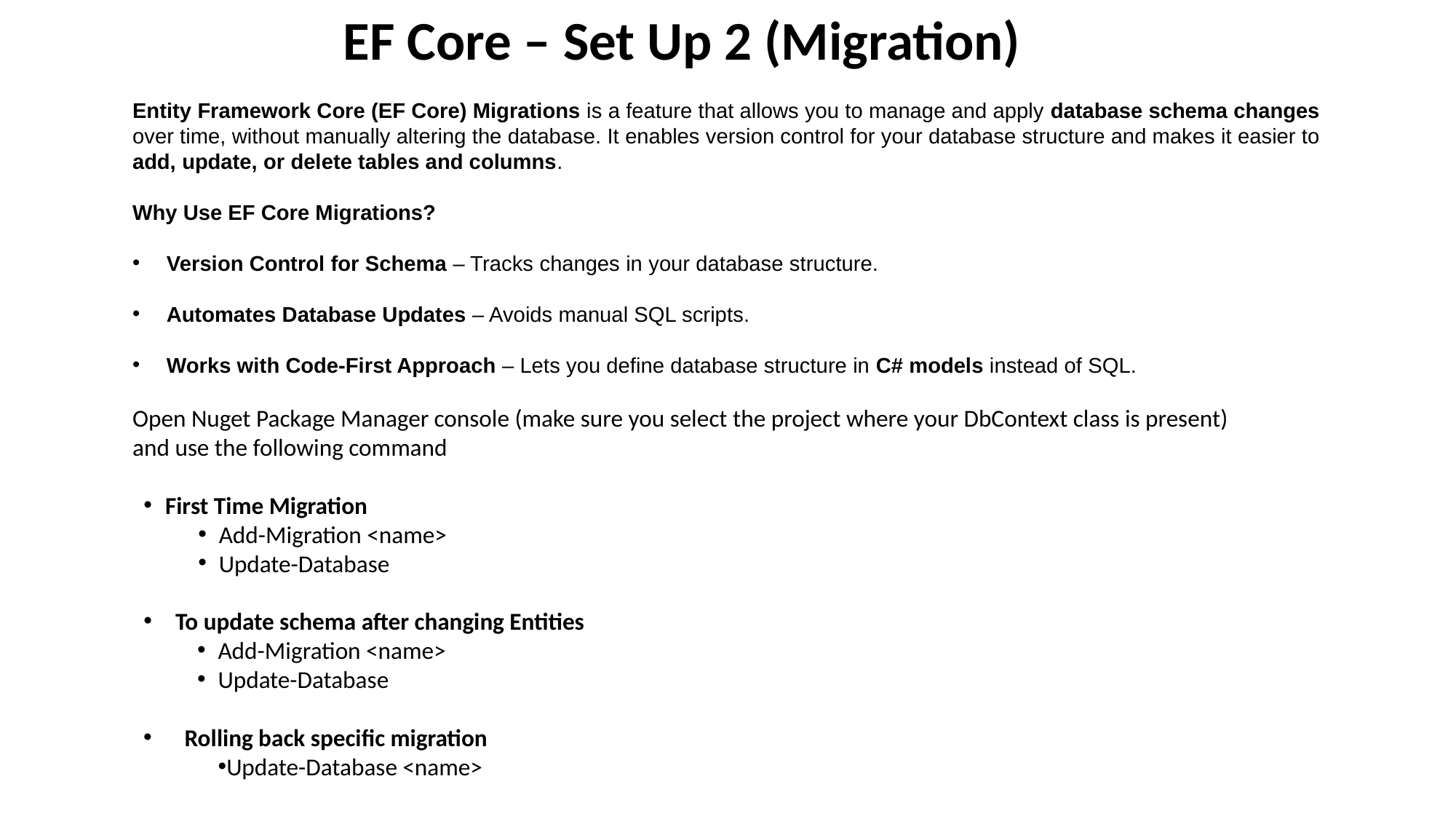

EF Core – Set Up 2 (Migration)
Entity Framework Core (EF Core) Migrations is a feature that allows you to manage and apply database schema changes over time, without manually altering the database. It enables version control for your database structure and makes it easier to add, update, or delete tables and columns.

Why Use EF Core Migrations?

Version Control for Schema – Tracks changes in your database structure.

Automates Database Updates – Avoids manual SQL scripts.

Works with Code-First Approach – Lets you define database structure in C# models instead of SQL.

Open Nuget Package Manager console (make sure you select the project where your DbContext class is present)
and use the following command

  First Time Migration
Add-Migration <name>
Update-Database

To update schema after changing Entities
Add-Migration <name>
Update-Database

Rolling back specific migration
Update-Database <name>